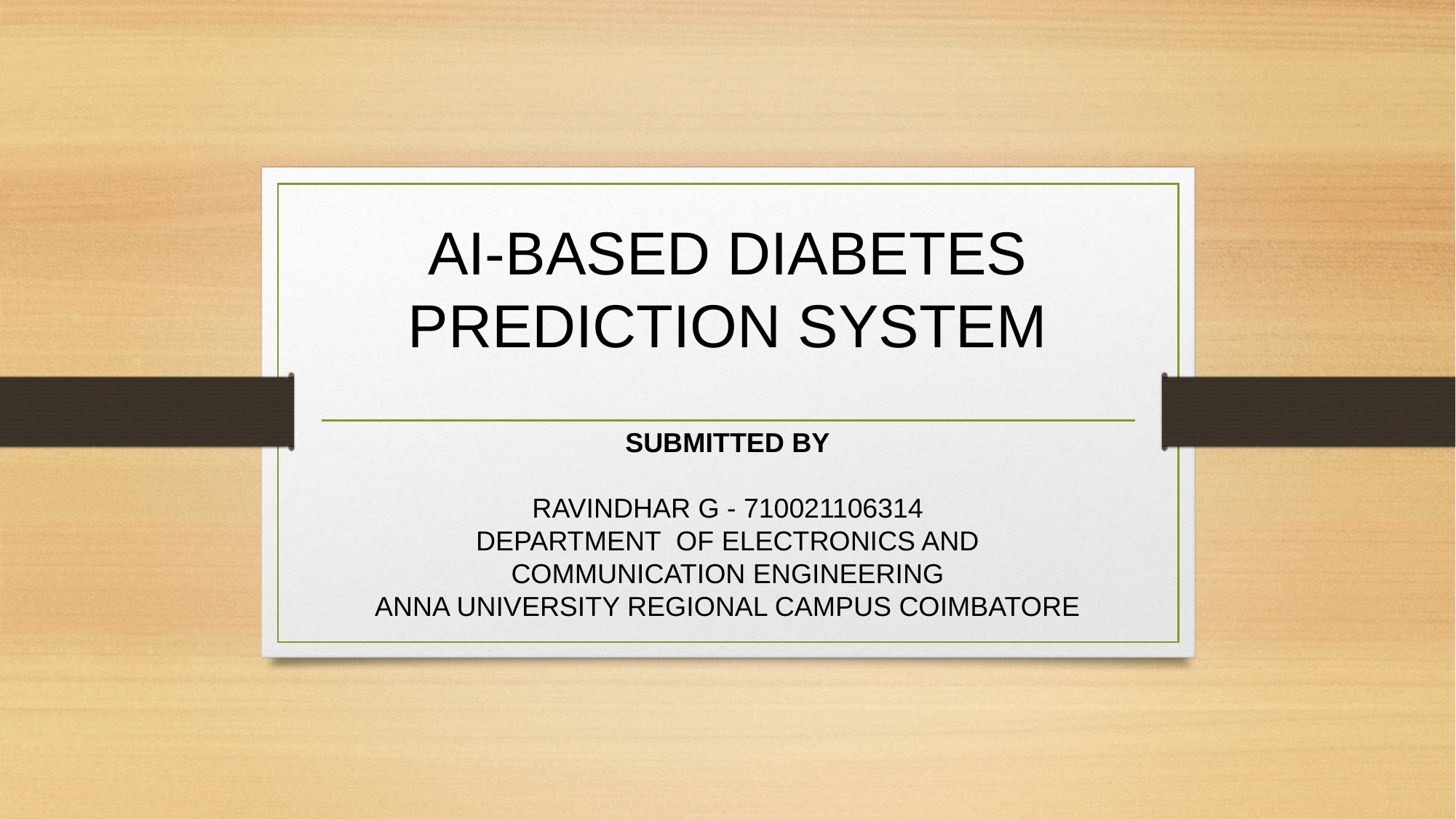

AI-BASED DIABETES PREDICTION SYSTEM
SUBMITTED BY

RAVINDHAR G - 710021106314
DEPARTMENT  OF ELECTRONICS AND COMMUNICATION ENGINEERING
ANNA UNIVERSITY REGIONAL CAMPUS COIMBATORE